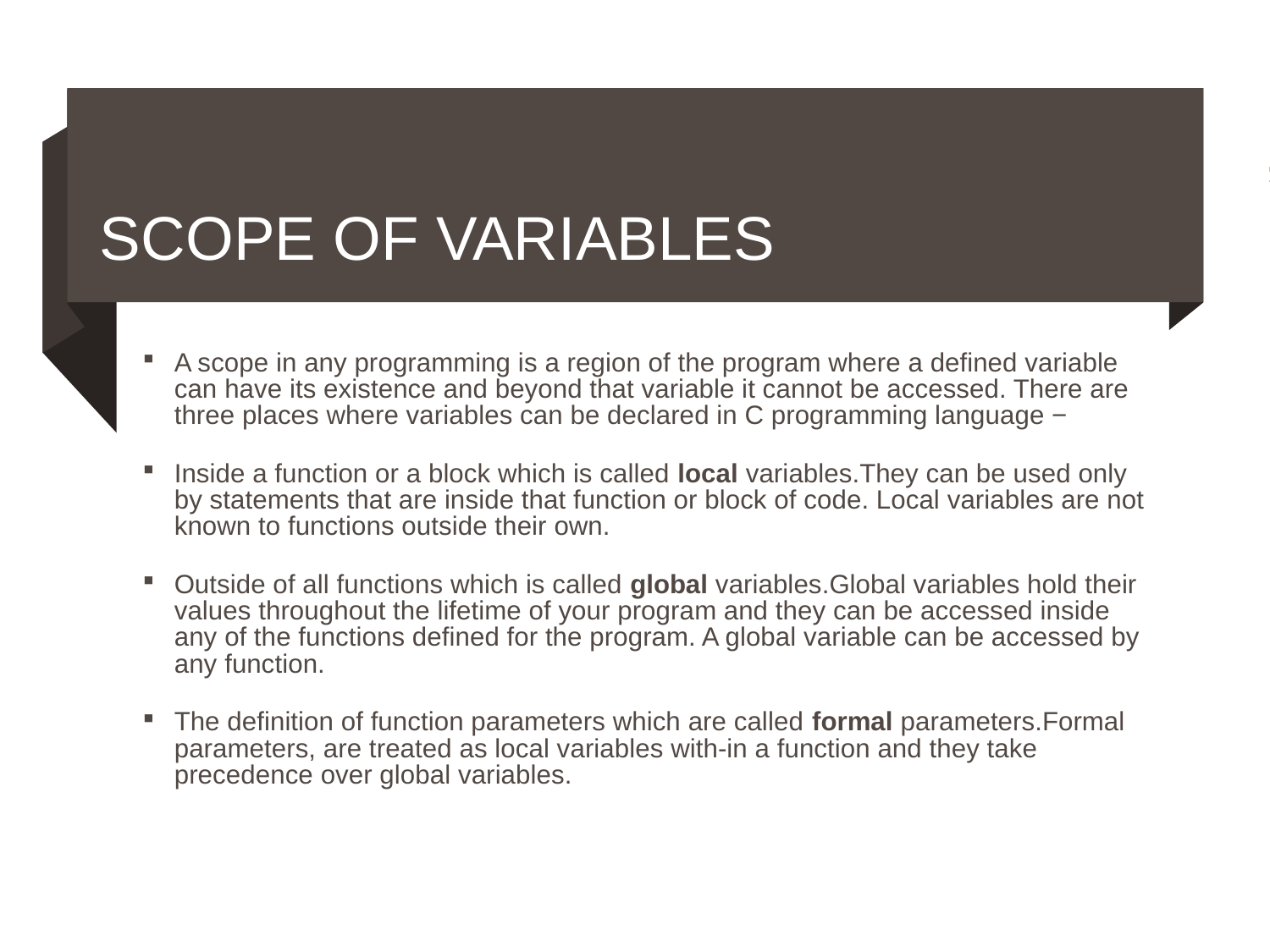

# SCOPE OF VARIABLES

A scope in any programming is a region of the program where a defined variable can have its existence and beyond that variable it cannot be accessed. There are three places where variables can be declared in C programming language −
Inside a function or a block which is called local variables.They can be used only by statements that are inside that function or block of code. Local variables are not known to functions outside their own.
Outside of all functions which is called global variables.Global variables hold their values throughout the lifetime of your program and they can be accessed inside any of the functions defined for the program. A global variable can be accessed by any function.
The definition of function parameters which are called formal parameters.Formal parameters, are treated as local variables with-in a function and they take precedence over global variables.